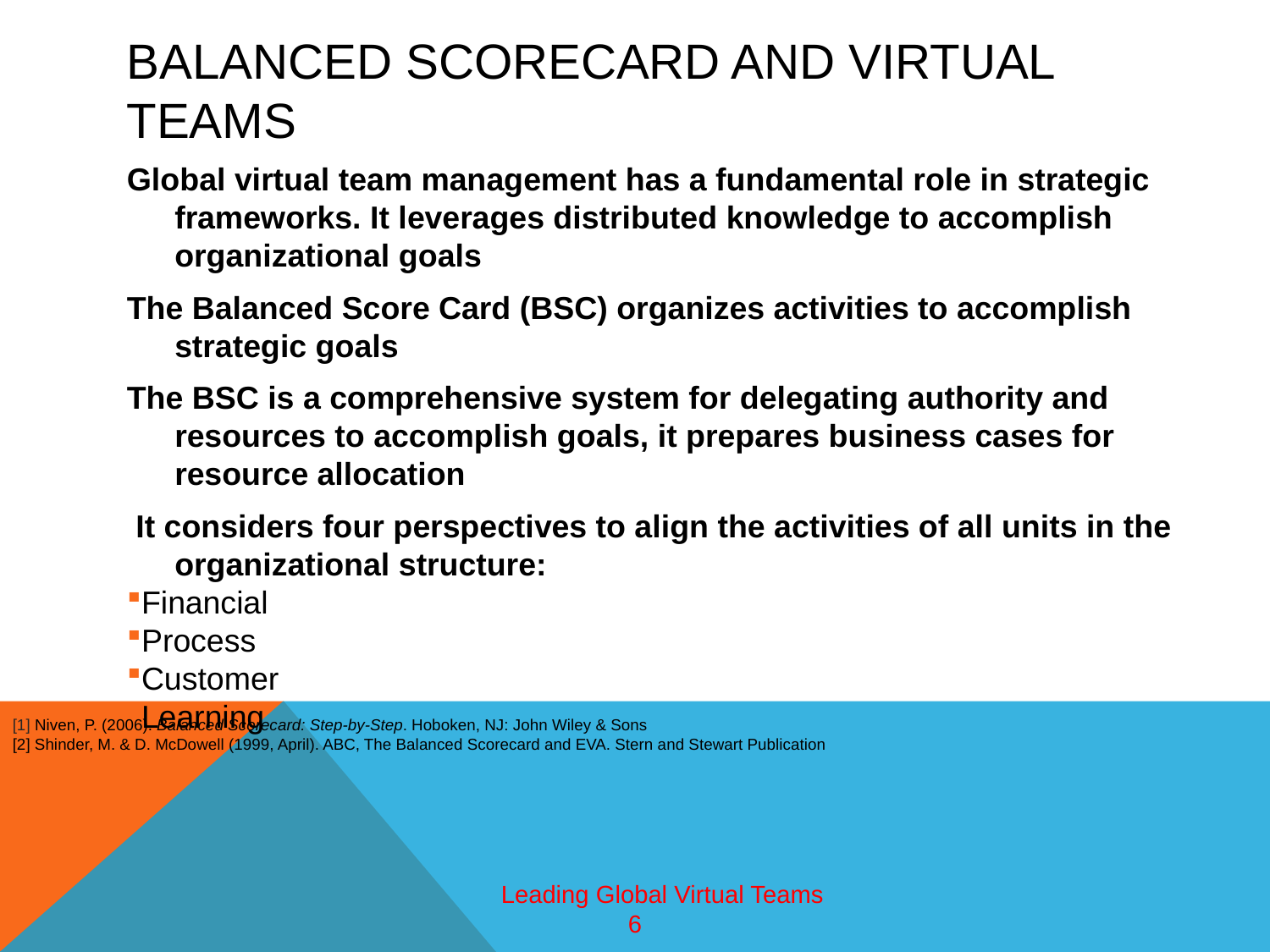

# Balanced scorecard and virtual teams
Global virtual team management has a fundamental role in strategic frameworks. It leverages distributed knowledge to accomplish organizational goals
The Balanced Score Card (BSC) organizes activities to accomplish strategic goals
The BSC is a comprehensive system for delegating authority and resources to accomplish goals, it prepares business cases for resource allocation
 It considers four perspectives to align the activities of all units in the organizational structure:
Financial
Process
Customer
Learning
[1] Niven, P. (2006). Balanced Scorecard: Step-by-Step. Hoboken, NJ: John Wiley & Sons
[2] Shinder, M. & D. McDowell (1999, April). ABC, The Balanced Scorecard and EVA. Stern and Stewart Publication